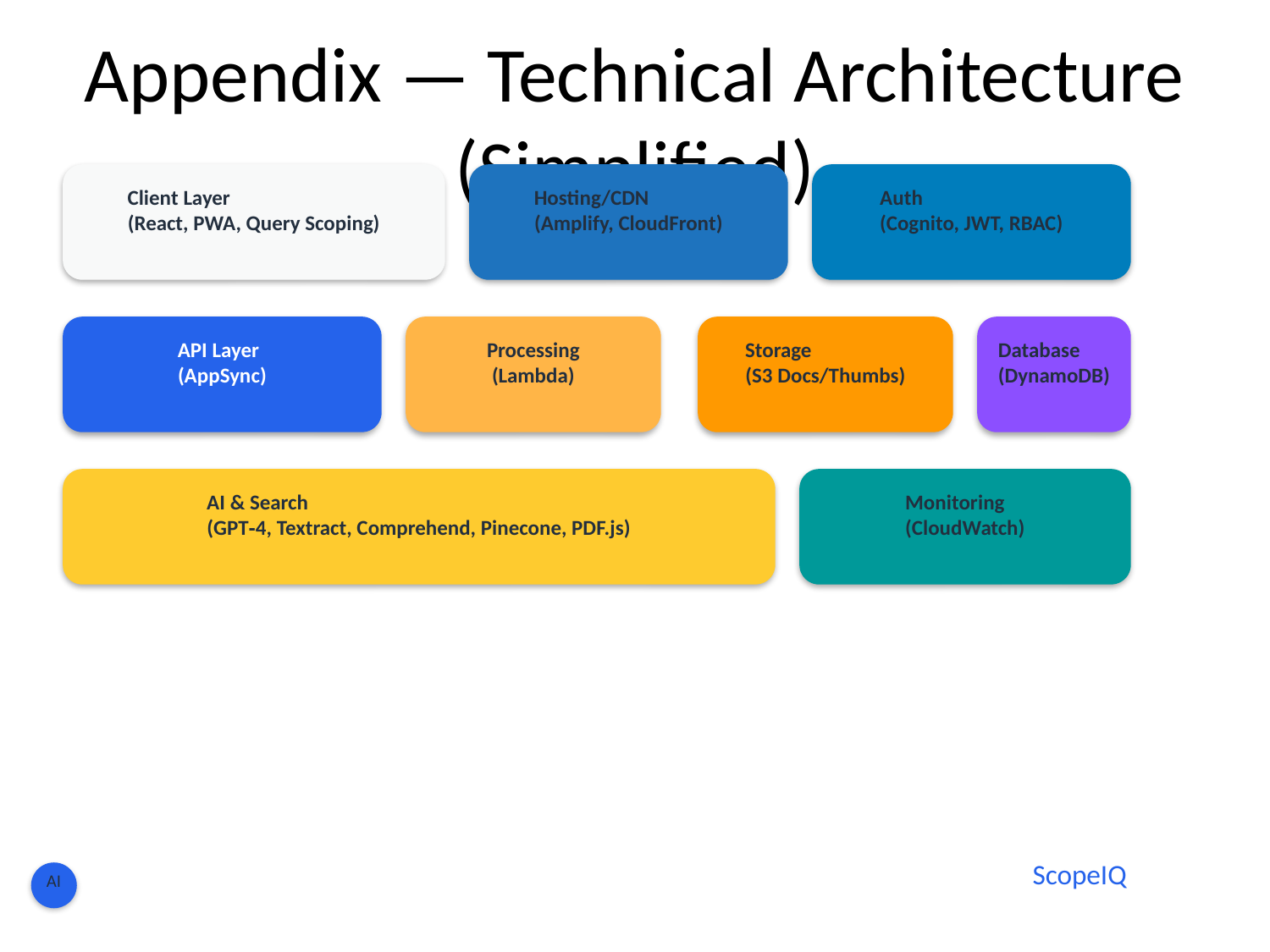

# Appendix — Technical Architecture (Simplified)

Client Layer
(React, PWA, Query Scoping)
Hosting/CDN
(Amplify, CloudFront)
Auth
(Cognito, JWT, RBAC)

API Layer
(AppSync)
Processing
(Lambda)
Storage
(S3 Docs/Thumbs)
Database
(DynamoDB)

AI & Search
(GPT‑4, Textract, Comprehend, Pinecone, PDF.js)
Monitoring
(CloudWatch)
ScopeIQ

AI